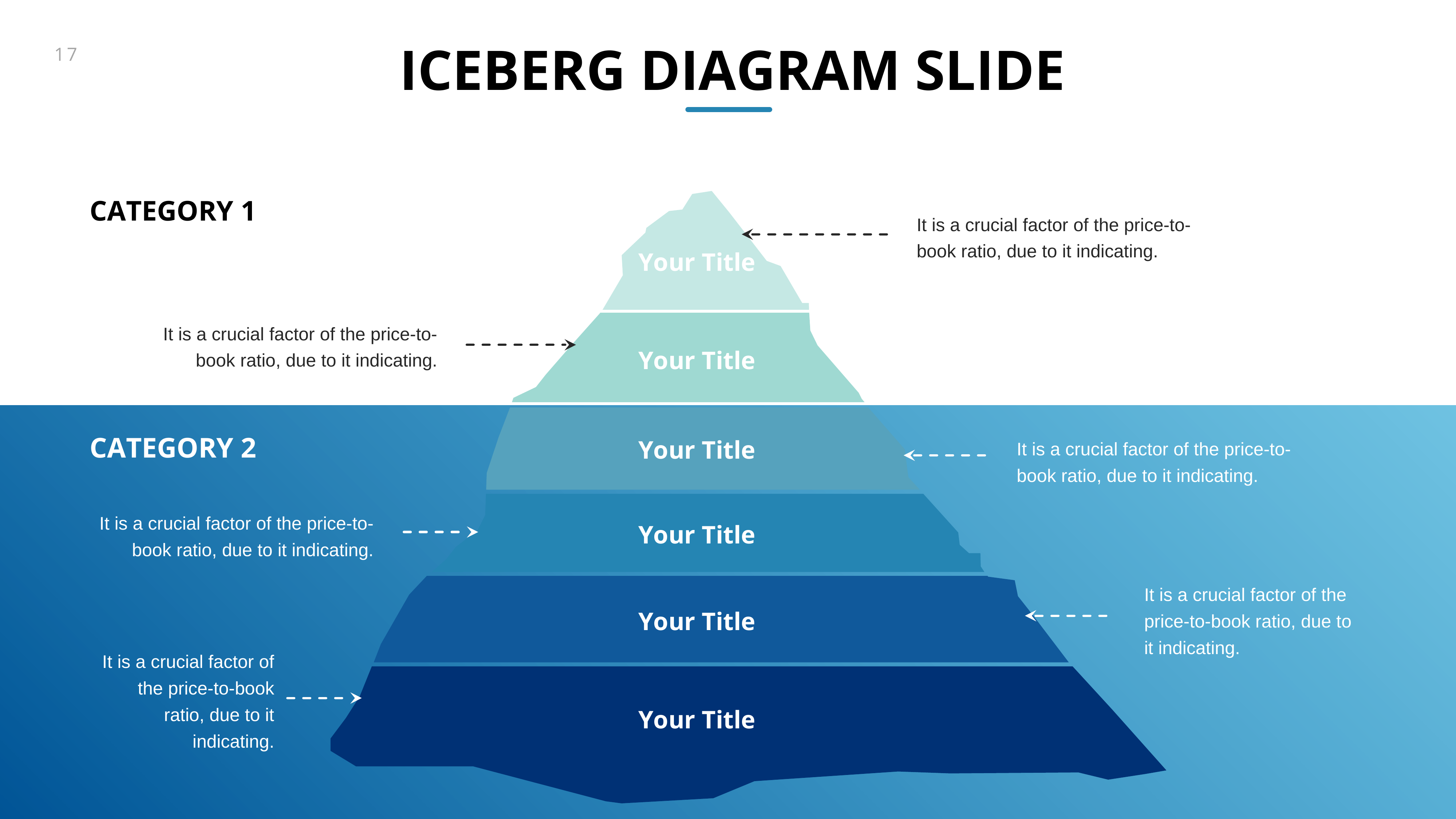

ICEBERG DIAGRAM SLIDE
CATEGORY 1

It is a crucial factor of the price-to-book ratio, due to it indicating.
Your Title
It is a crucial factor of the price-to-book ratio, due to it indicating.

Your Title

It is a crucial factor of the price-to-book ratio, due to it indicating.
CATEGORY 2
Your Title

It is a crucial factor of the price-to-book ratio, due to it indicating.
Your Title
It is a crucial factor of the price-to-book ratio, due to it indicating.

Your Title
It is a crucial factor of the price-to-book ratio, due to it indicating.

Your Title